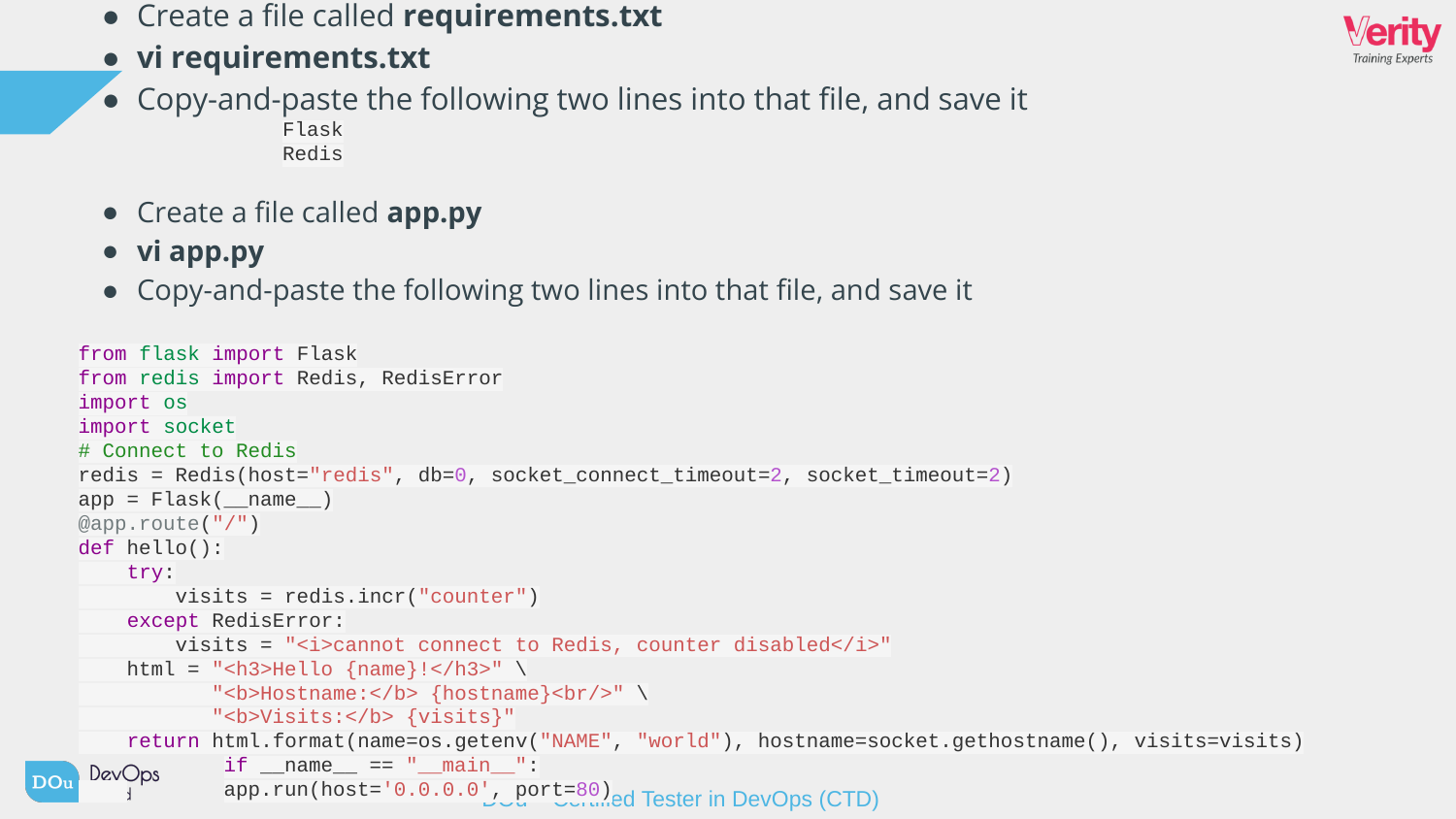

Create a file called requirements.txt
vi requirements.txt
Copy-and-paste the following two lines into that file, and save it
	Flask
	Redis

Create a file called app.py
vi app.py
Copy-and-paste the following two lines into that file, and save it

from flask import Flask
from redis import Redis, RedisError
import os
import socket
# Connect to Redis
redis = Redis(host="redis", db=0, socket_connect_timeout=2, socket_timeout=2)
app = Flask(__name__)
@app.route("/")
def hello():
    try:
        visits = redis.incr("counter")
    except RedisError:
        visits = "<i>cannot connect to Redis, counter disabled</i>"
    html = "<h3>Hello {name}!</h3>" \
           "<b>Hostname:</b> {hostname}<br/>" \
           "<b>Visits:</b> {visits}"
    return html.format(name=os.getenv("NAME", "world"), hostname=socket.gethostname(), visits=visits)
	if __name__ == "__main__":
    	app.run(host='0.0.0.0', port=80)